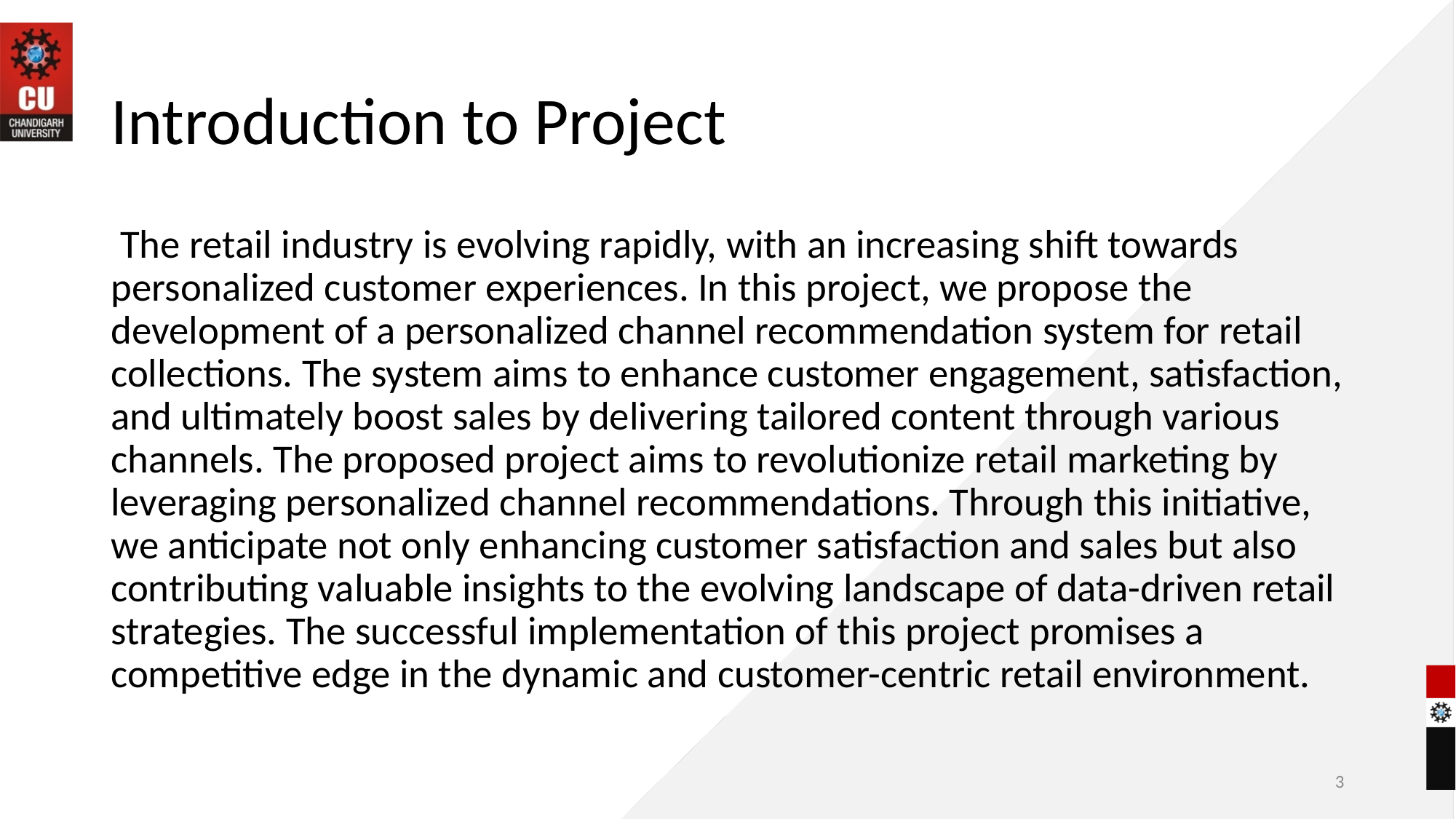

# Introduction to Project
 The retail industry is evolving rapidly, with an increasing shift towards personalized customer experiences. In this project, we propose the development of a personalized channel recommendation system for retail collections. The system aims to enhance customer engagement, satisfaction, and ultimately boost sales by delivering tailored content through various channels. The proposed project aims to revolutionize retail marketing by leveraging personalized channel recommendations. Through this initiative, we anticipate not only enhancing customer satisfaction and sales but also contributing valuable insights to the evolving landscape of data-driven retail strategies. The successful implementation of this project promises a competitive edge in the dynamic and customer-centric retail environment.
3